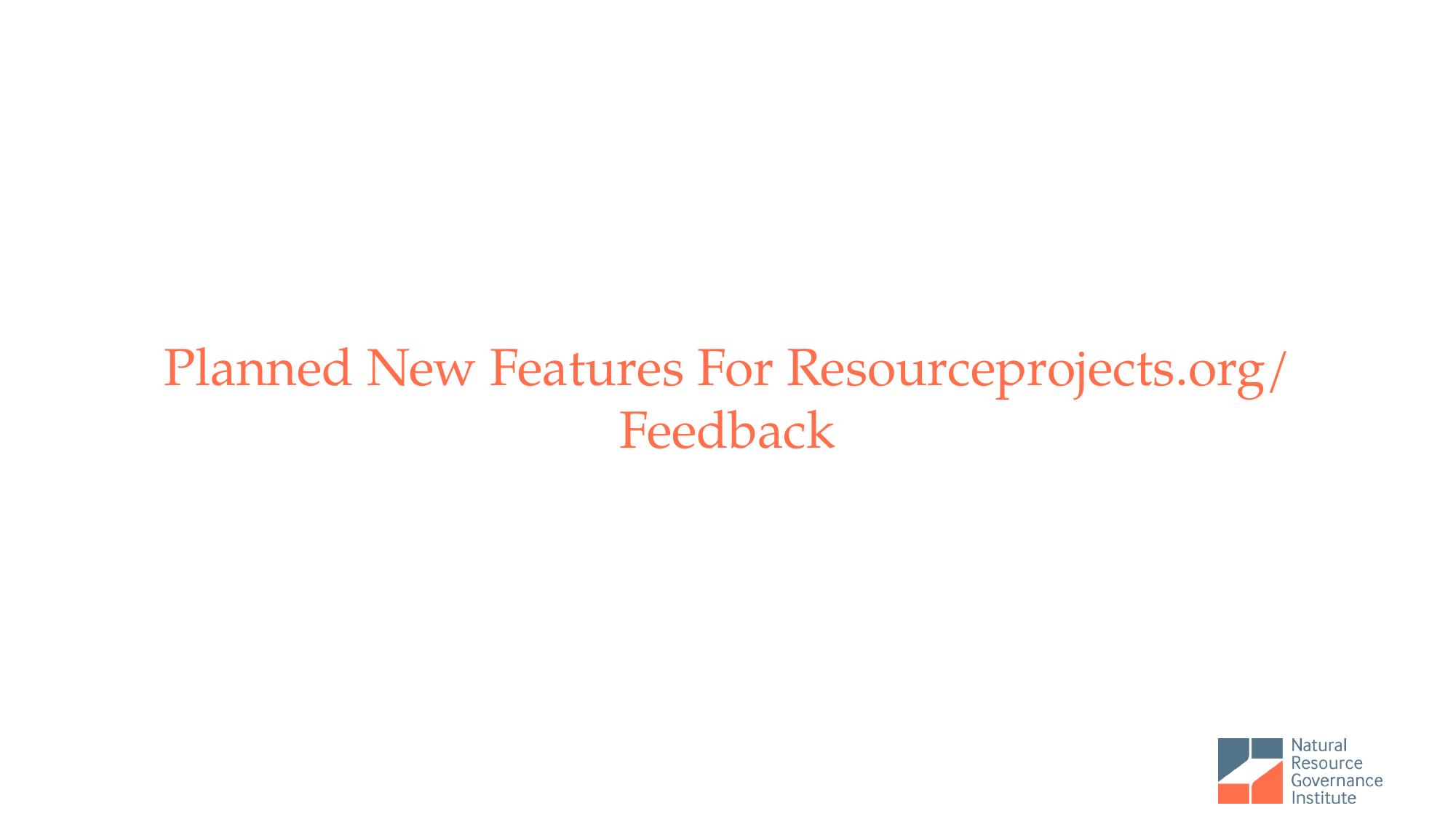

# Planned New Features For Resourceprojects.org/ Feedback